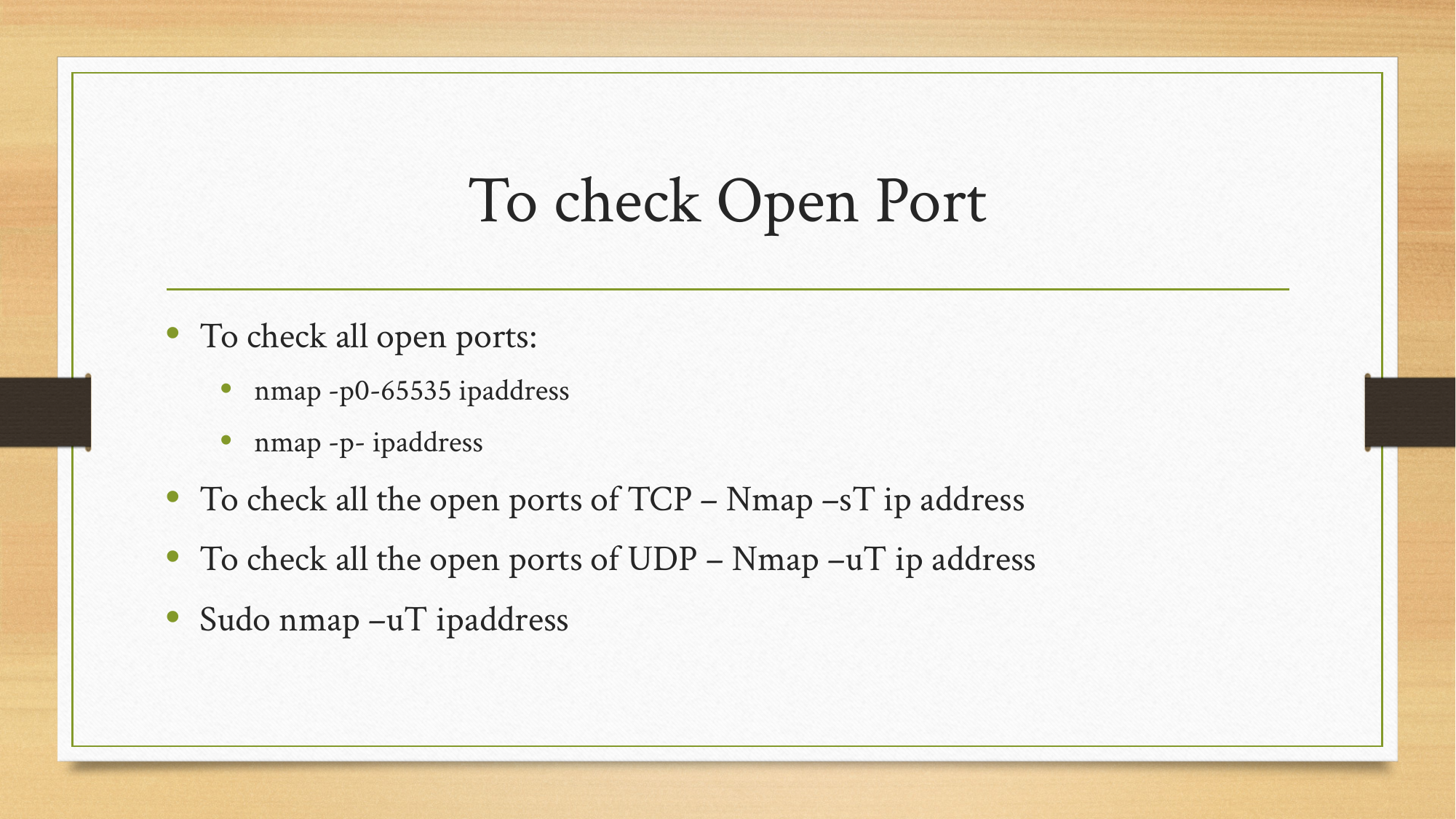

# To check Open Port
To check all open ports:
nmap -p0-65535 ipaddress
nmap -p- ipaddress
To check all the open ports of TCP – Nmap –sT ip address
To check all the open ports of UDP – Nmap –uT ip address
Sudo nmap –uT ipaddress